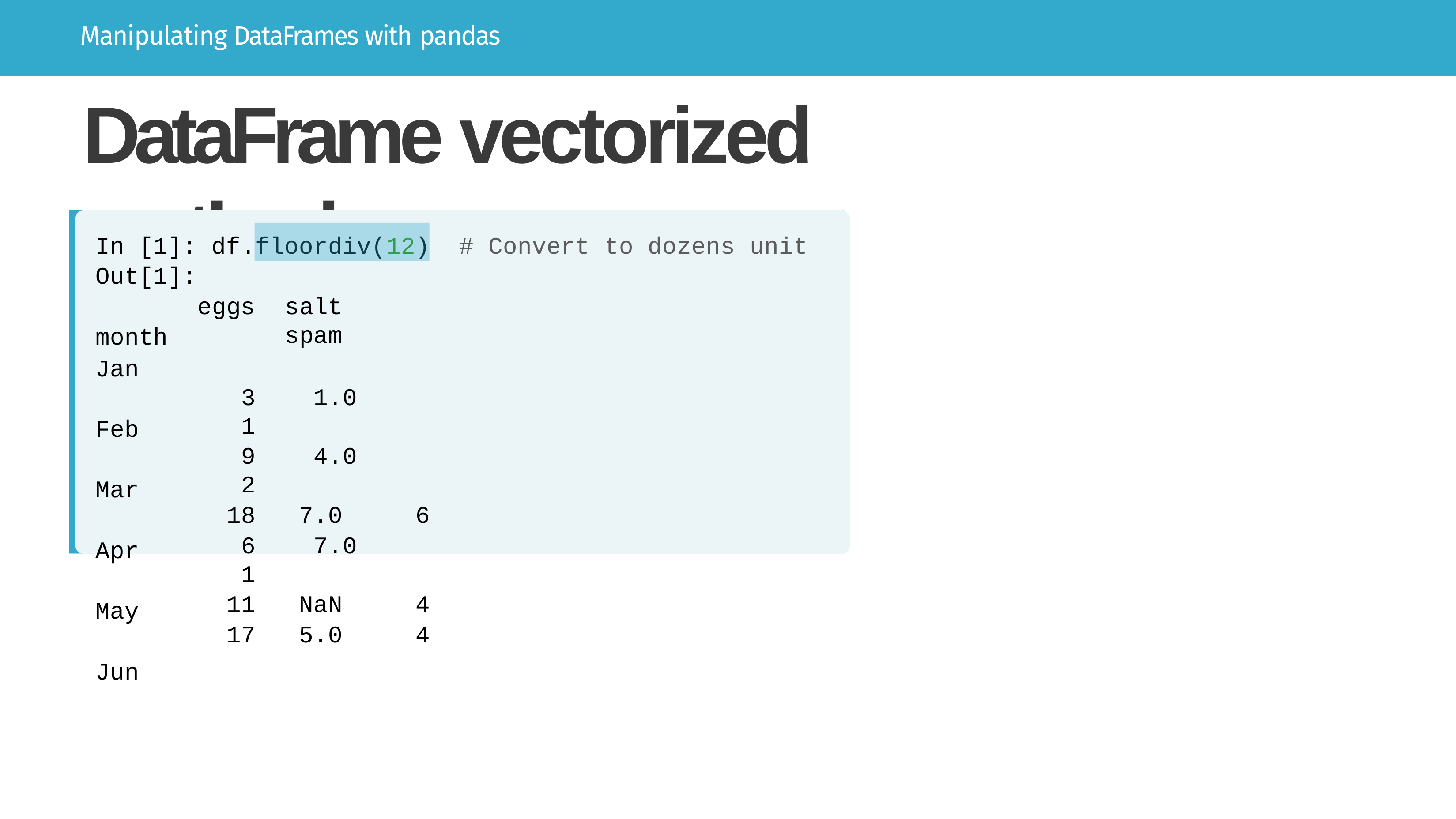

# Manipulating DataFrames with pandas
DataFrame vectorized methods

.floordiv(12)
In [1]: df
Out[1]:
eggs
month
# Convert to dozens unit
salt	spam

3	1.0	1
9	4.0	2
18	7.0	6
6	7.0	1
11	NaN	4
17	5.0	4
Jan  Feb  Mar  Apr  May  Jun